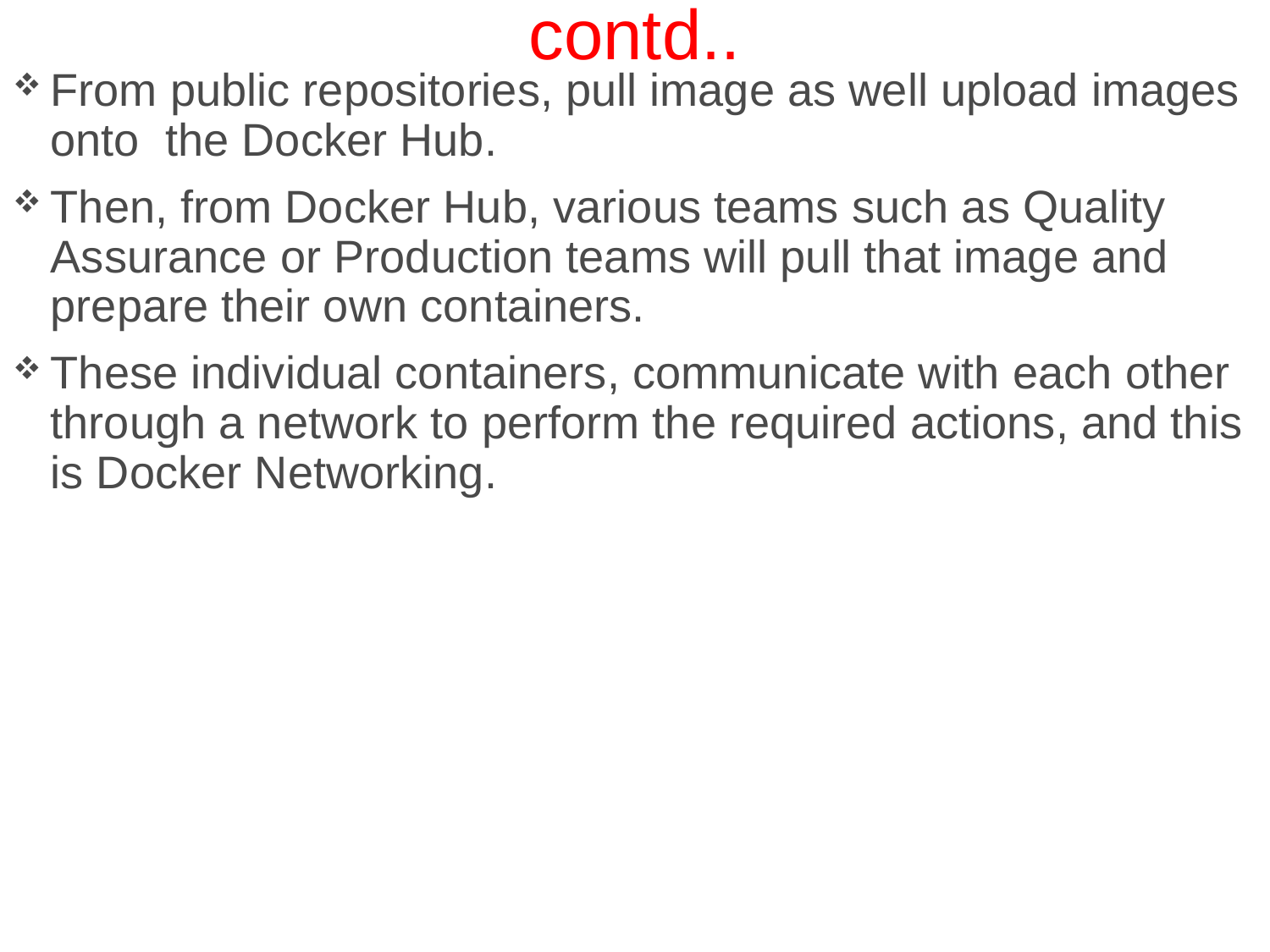

# contd..
From public repositories, pull image as well upload images onto  the Docker Hub.
Then, from Docker Hub, various teams such as Quality Assurance or Production teams will pull that image and prepare their own containers.
These individual containers, communicate with each other through a network to perform the required actions, and this is Docker Networking.